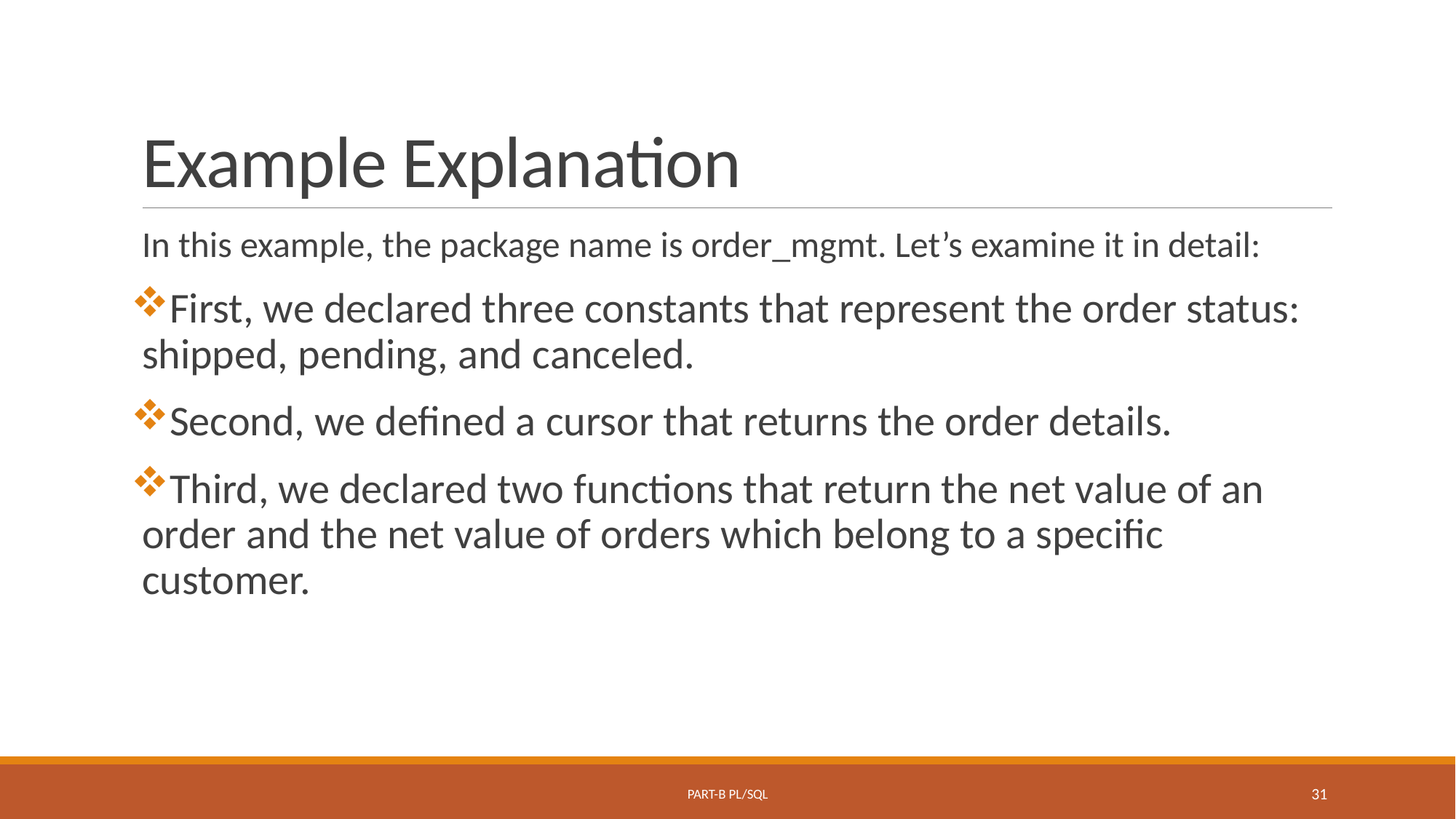

# Example Explanation
In this example, the package name is order_mgmt. Let’s examine it in detail:
First, we declared three constants that represent the order status: shipped, pending, and canceled.
Second, we defined a cursor that returns the order details.
Third, we declared two functions that return the net value of an order and the net value of orders which belong to a specific customer.
Part-B PL/SQL
31